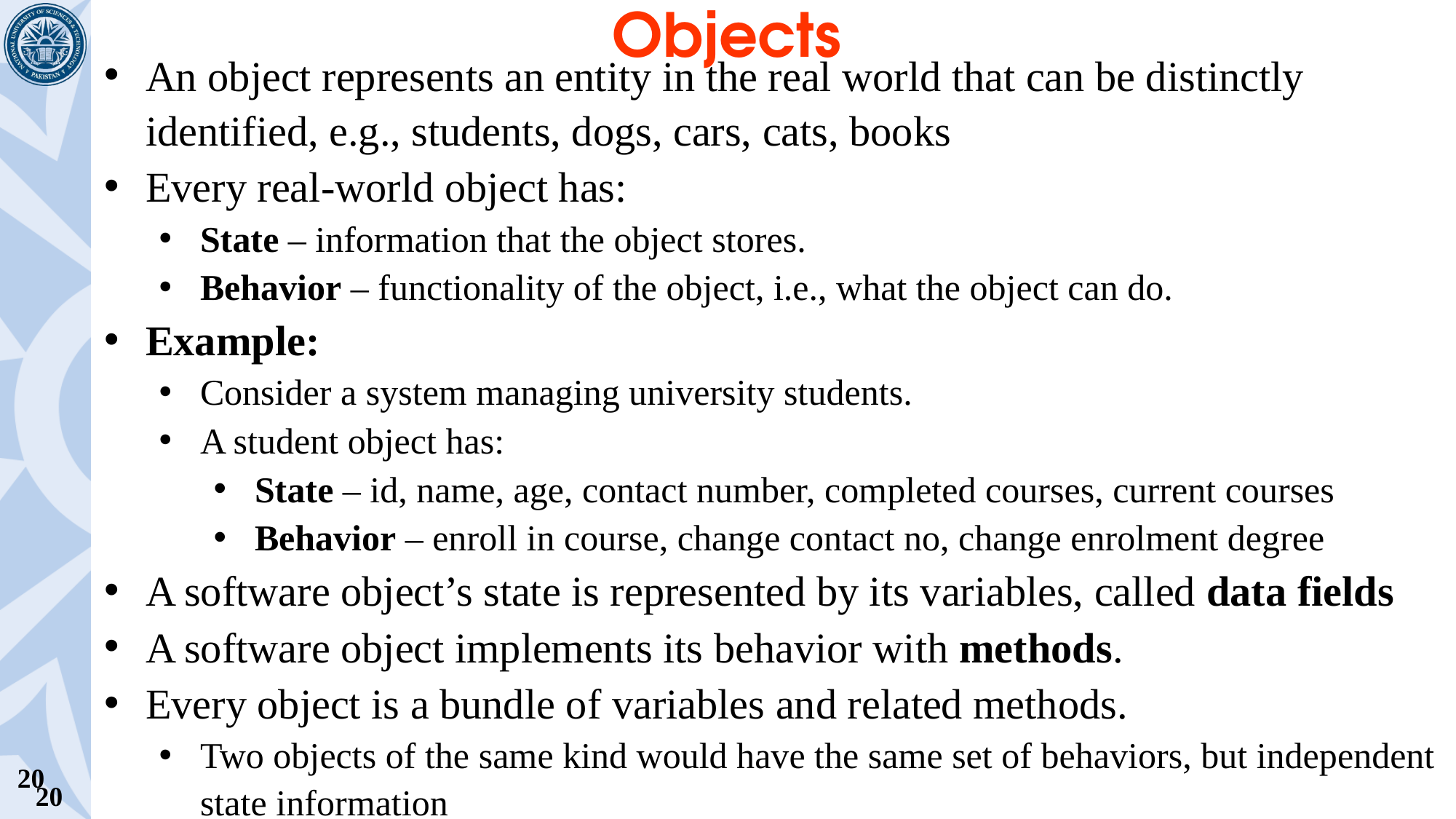

Objects
An object represents an entity in the real world that can be distinctly identified, e.g., students, dogs, cars, cats, books
Every real-world object has:
State – information that the object stores.
Behavior – functionality of the object, i.e., what the object can do.
Example:
Consider a system managing university students.
A student object has:
State – id, name, age, contact number, completed courses, current courses
Behavior – enroll in course, change contact no, change enrolment degree
A software object’s state is represented by its variables, called data fields
A software object implements its behavior with methods.
Every object is a bundle of variables and related methods.
Two objects of the same kind would have the same set of behaviors, but independent state information
20
20